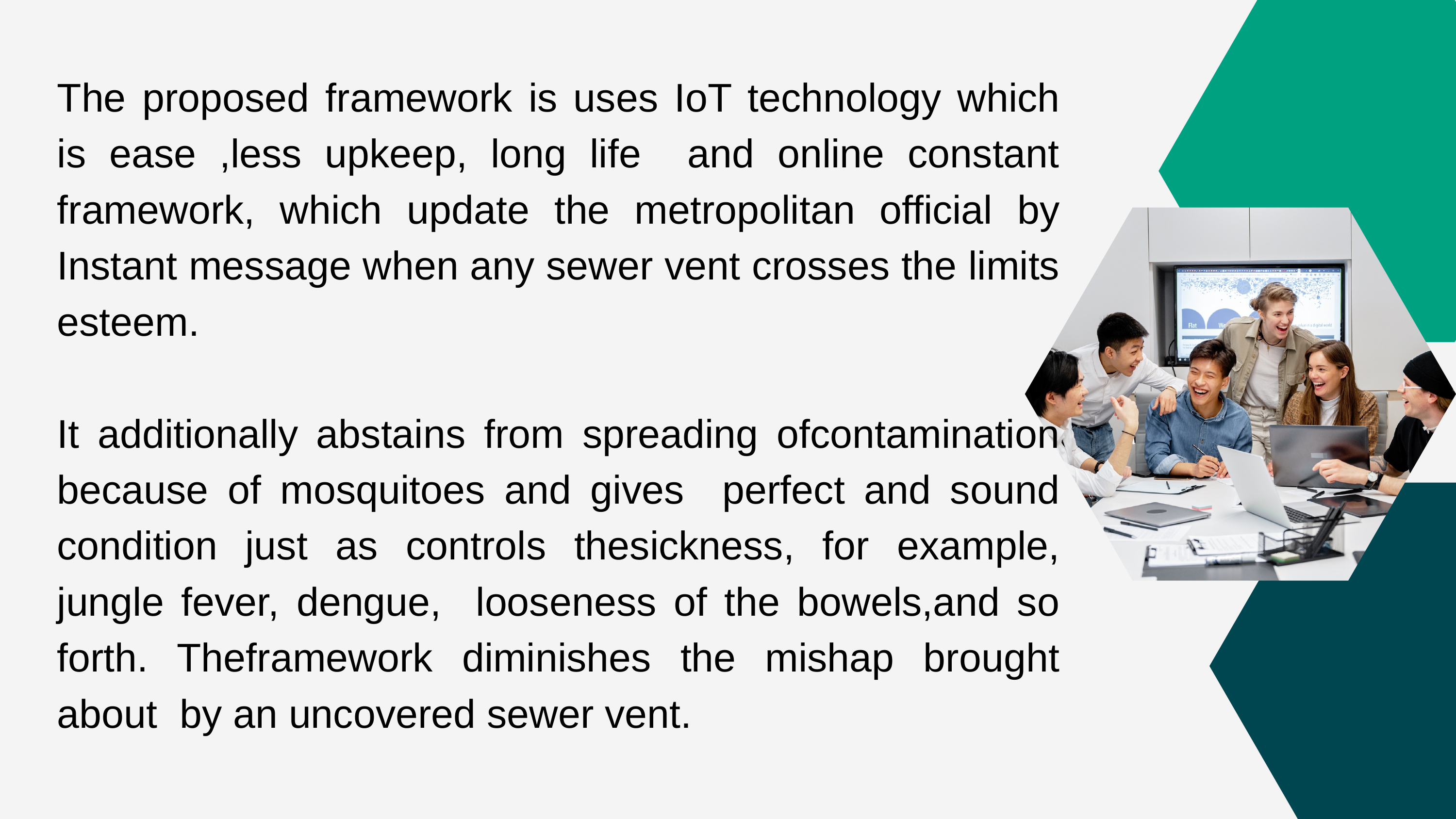

The proposed framework is uses IoT technology which is ease ,less upkeep, long life  and online constant framework, which update the metropolitan official by Instant message when any sewer vent crosses the limits esteem.

It additionally abstains from spreading ofcontamination because of mosquitoes and gives  perfect and sound condition just as controls thesickness, for example, jungle fever, dengue,  looseness of the bowels,and so forth. Theframework diminishes the mishap brought about  by an uncovered sewer vent.